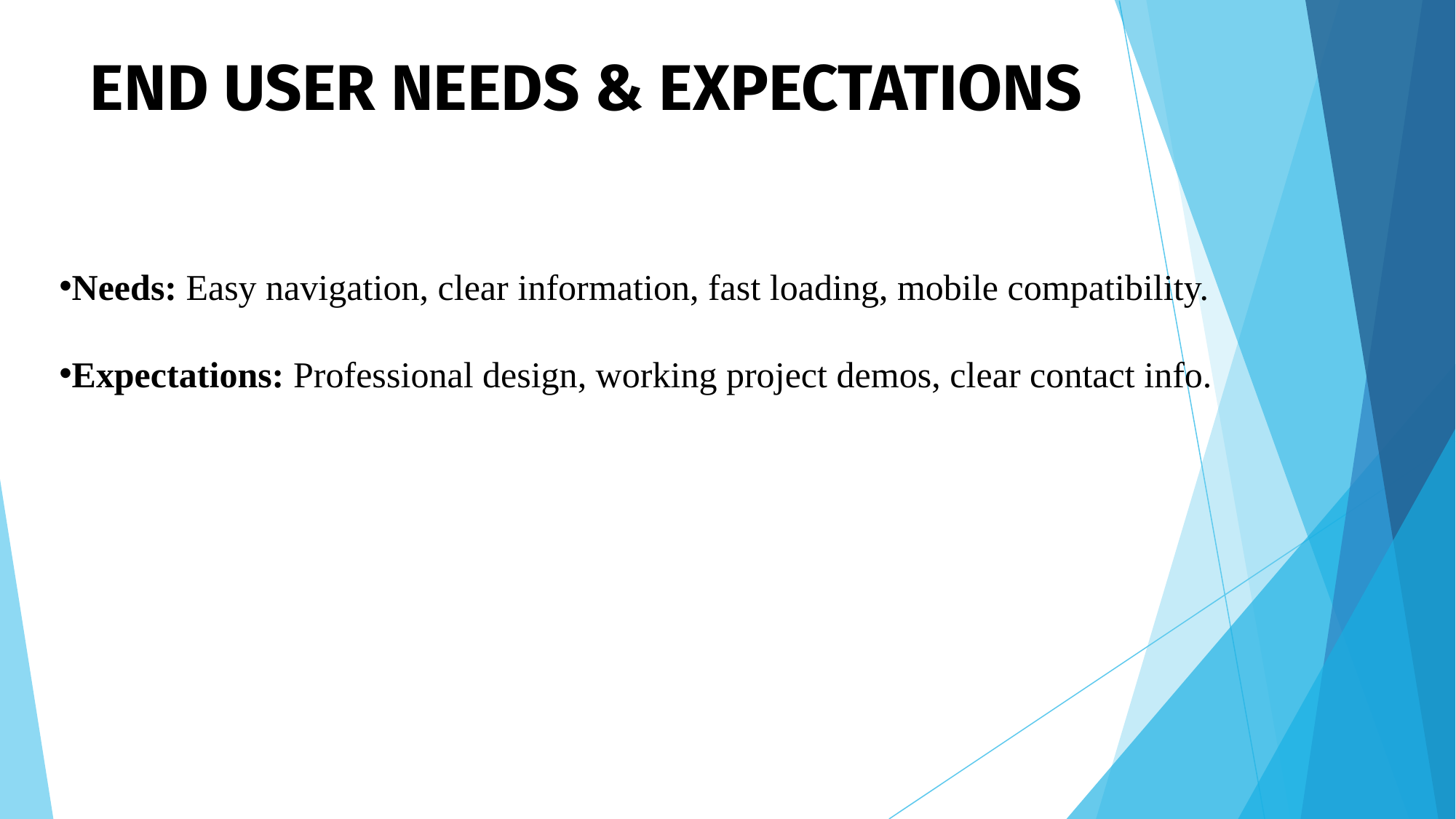

# END USER NEEDS & EXPECTATIONS
Needs: Easy navigation, clear information, fast loading, mobile compatibility.

Expectations: Professional design, working project demos, clear contact info.